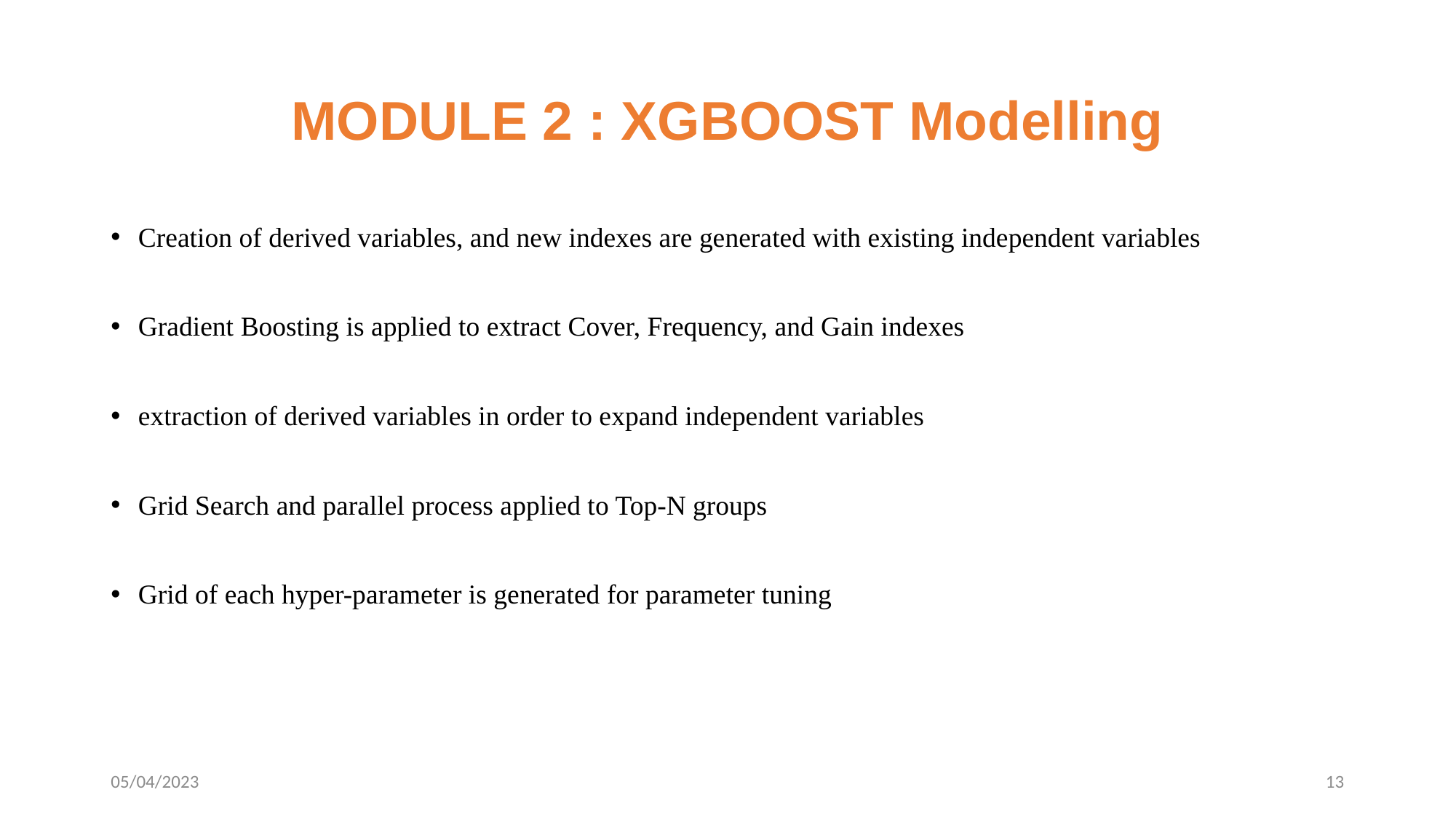

# MODULE 2 : XGBOOST Modelling
Creation of derived variables, and new indexes are generated with existing independent variables

Gradient Boosting is applied to extract Cover, Frequency, and Gain indexes

extraction of derived variables in order to expand independent variables

Grid Search and parallel process applied to Top-N groups

Grid of each hyper-parameter is generated for parameter tuning

05/04/2023
13